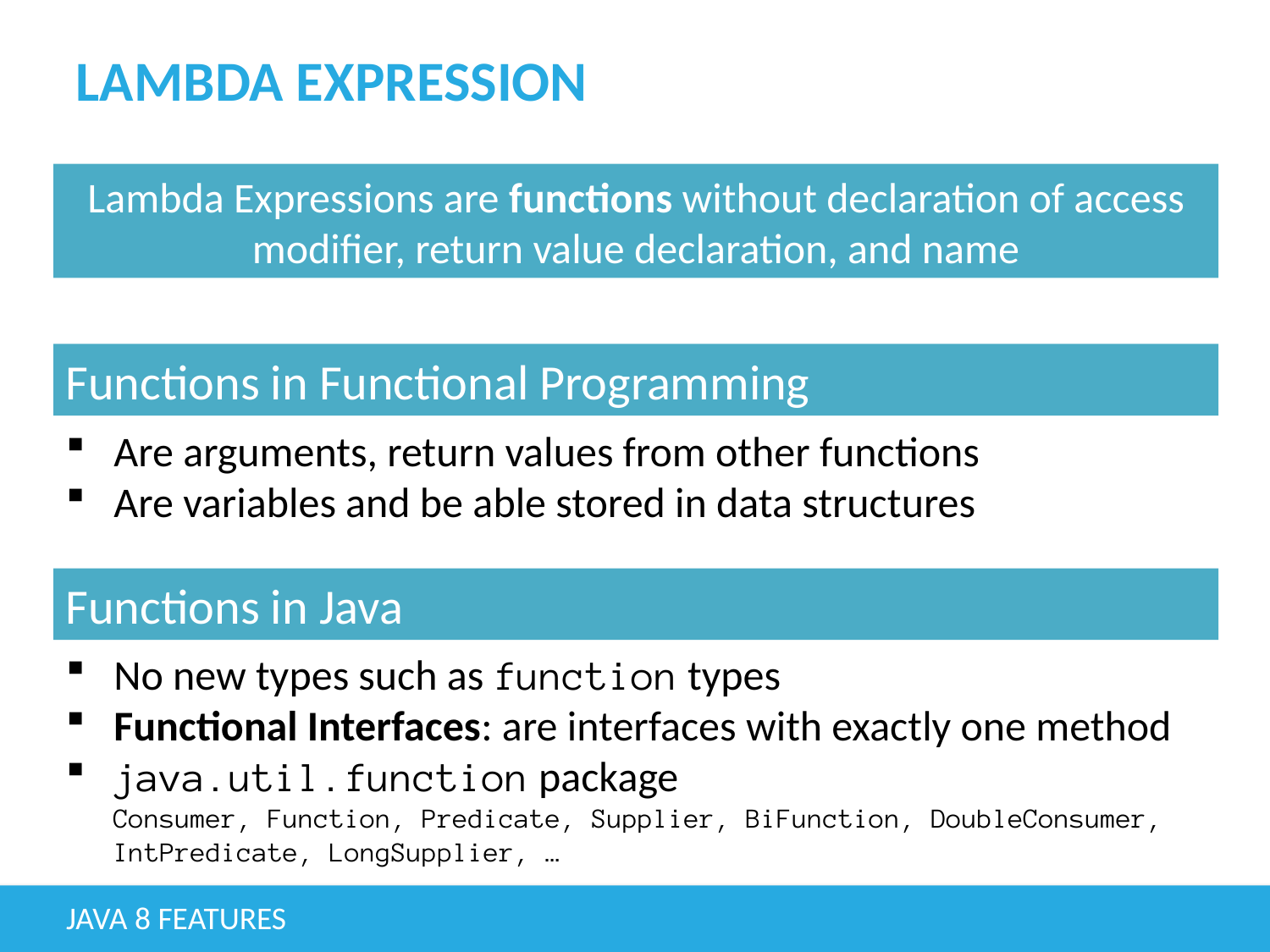

# Lambda Expression
Lambda Expressions are functions without declaration of access modifier, return value declaration, and name
Functions in Functional Programming
Are arguments, return values from other functions
Are variables and be able stored in data structures
Functions in Java
No new types such as function types
Functional Interfaces: are interfaces with exactly one method
java.util.function package
Consumer, Function, Predicate, Supplier, BiFunction, DoubleConsumer, IntPredicate, LongSupplier, …
Java 8 features